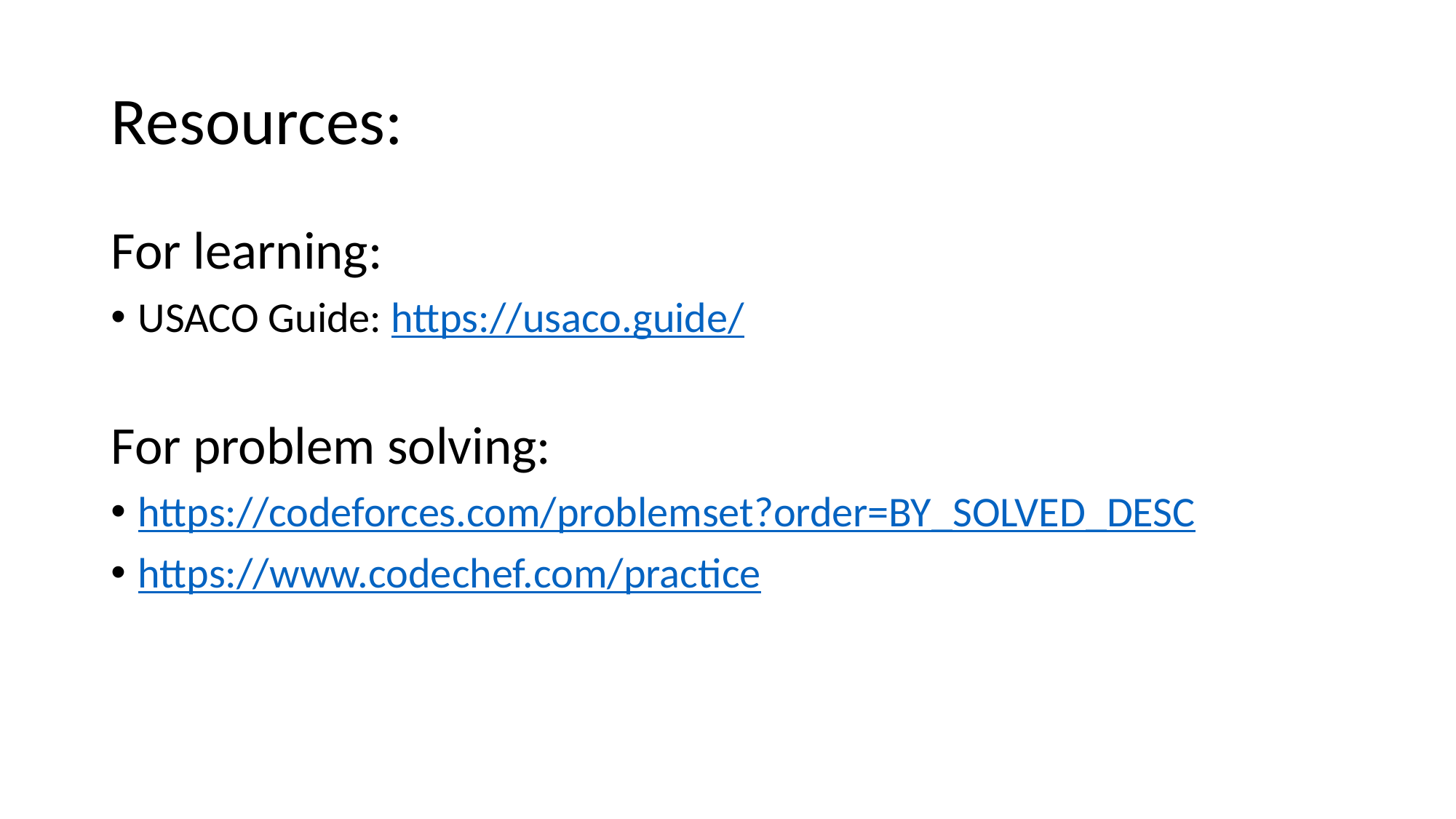

# Resources:
For learning:
USACO Guide: https://usaco.guide/

For problem solving:
https://codeforces.com/problemset?order=BY_SOLVED_DESC
https://www.codechef.com/practice